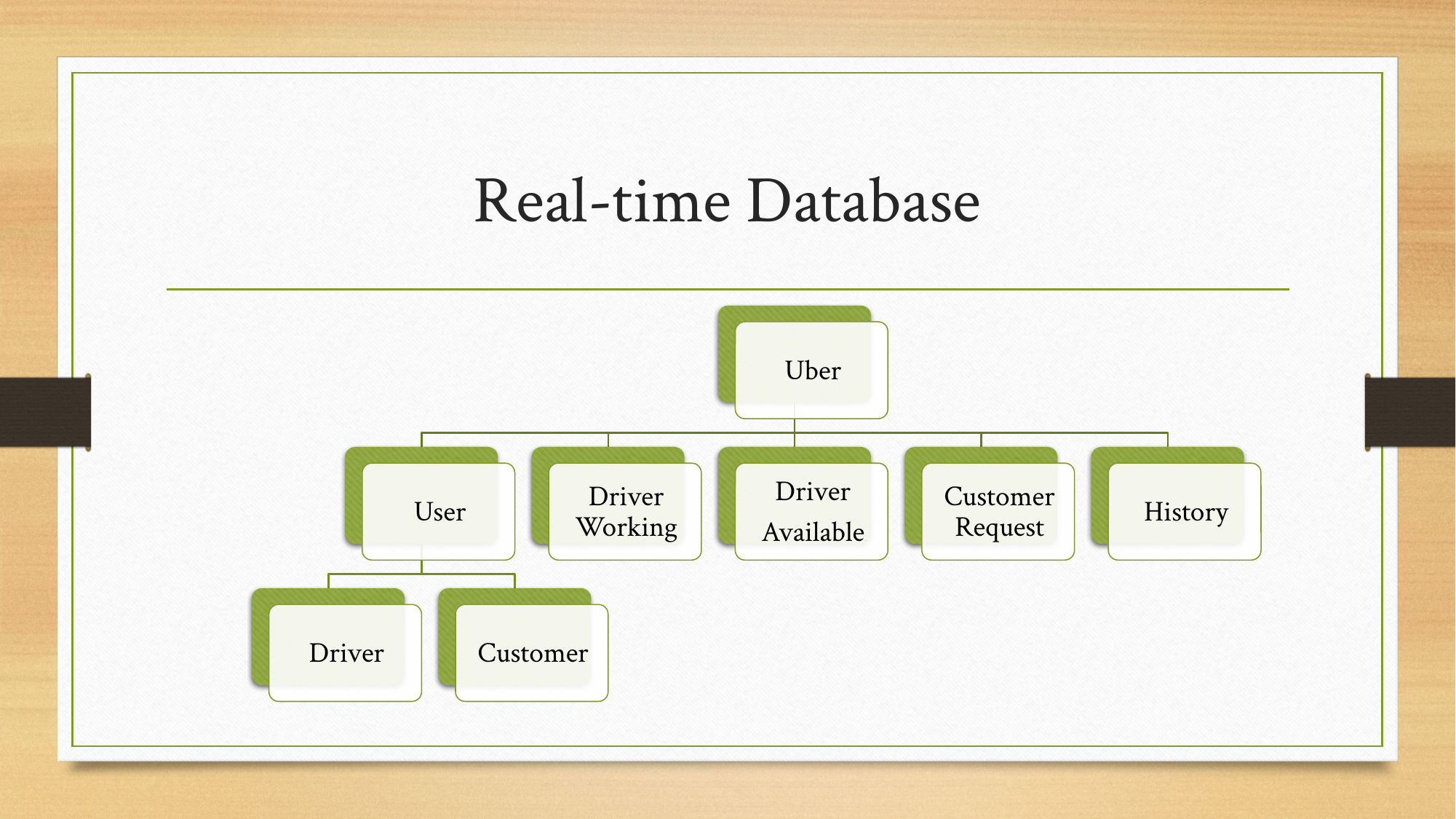

# Real-time Database
Uber
User
Driver
Customer
Driver Working
Driver
Available
Customer Request
History